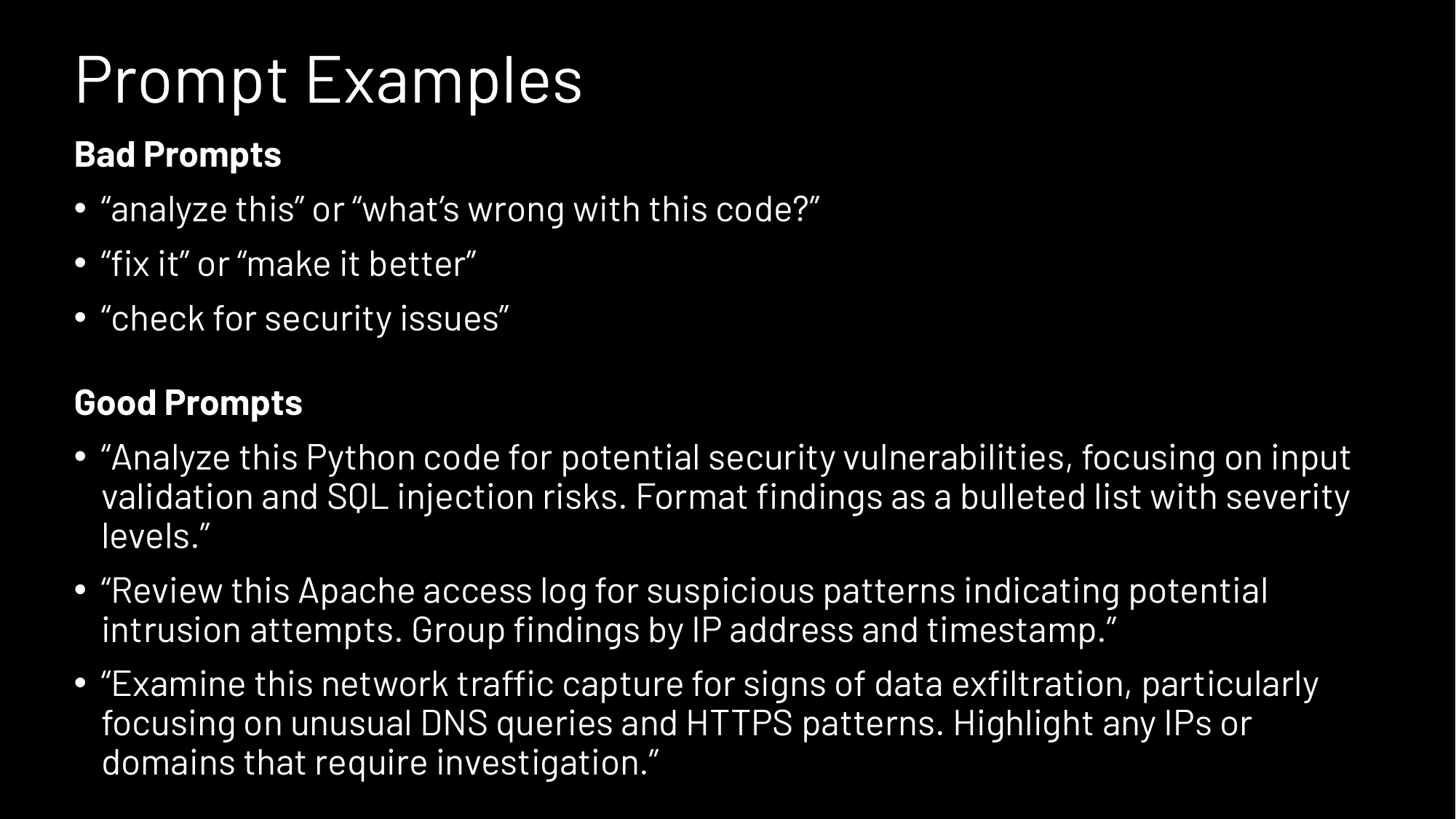

# Prompt Examples
Bad Prompts
“analyze this” or “what’s wrong with this code?”
“fix it” or “make it better”
“check for security issues”
Good Prompts
“Analyze this Python code for potential security vulnerabilities, focusing on input validation and SQL injection risks. Format findings as a bulleted list with severity levels.”
“Review this Apache access log for suspicious patterns indicating potential intrusion attempts. Group findings by IP address and timestamp.”
“Examine this network traffic capture for signs of data exfiltration, particularly focusing on unusual DNS queries and HTTPS patterns. Highlight any IPs or domains that require investigation.”